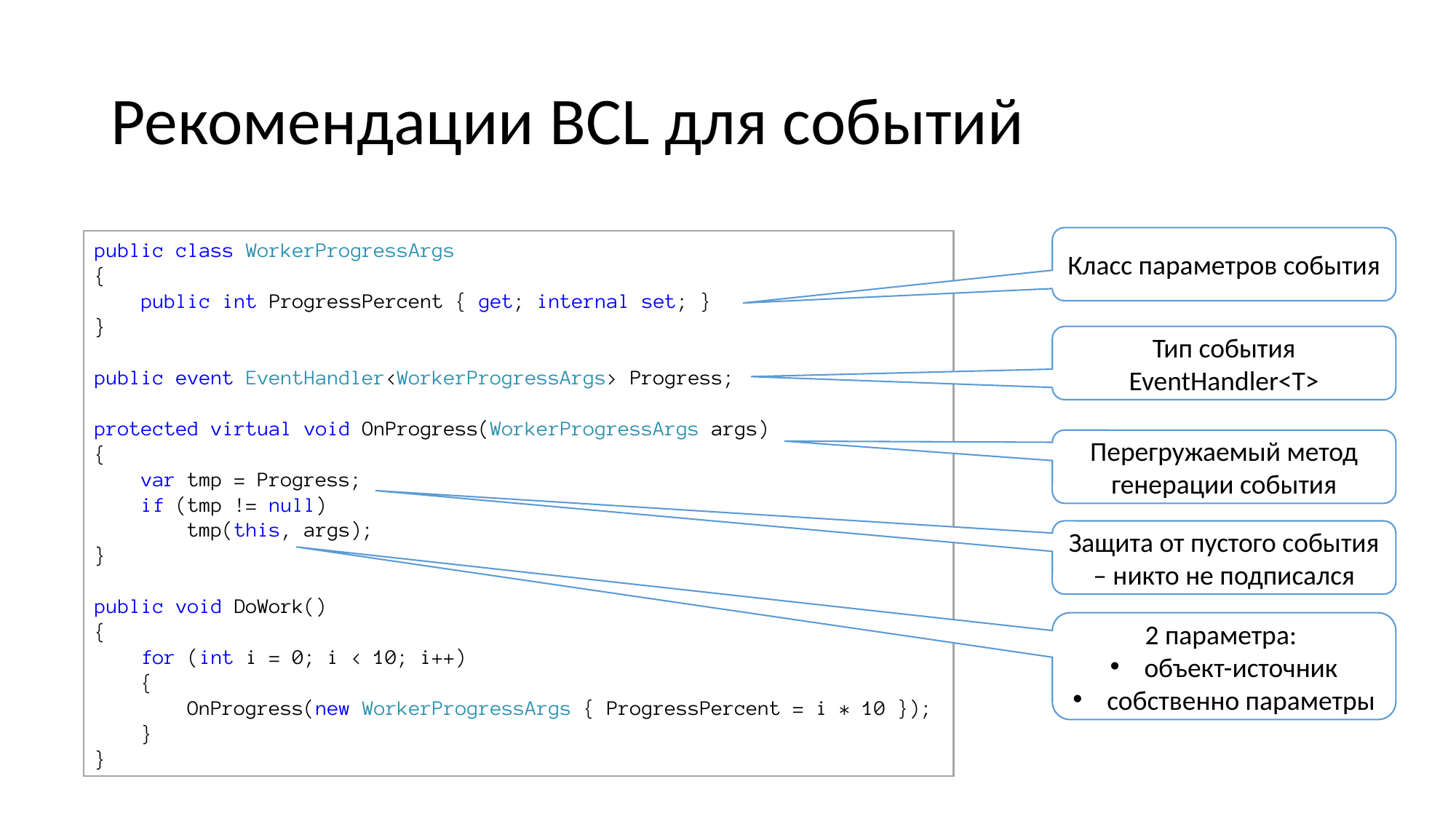

# Рекомендации BCL для событий
public class WorkerProgressArgs
{
    public int ProgressPercent { get; internal set; }
}
public event EventHandler<WorkerProgressArgs> Progress;
protected virtual void OnProgress(WorkerProgressArgs args)
{
    var tmp = Progress;
    if (tmp != null)
        tmp(this, args);
}
public void DoWork()
{
    for (int i = 0; i < 10; i++)
    {
        OnProgress(new WorkerProgressArgs { ProgressPercent = i * 10 });
    }
}
Класс параметров события
Тип события EventHandler<T>
Перегружаемый метод генерации события
Защита от пустого события – никто не подписался
2 параметра:
объект-источник
собственно параметры